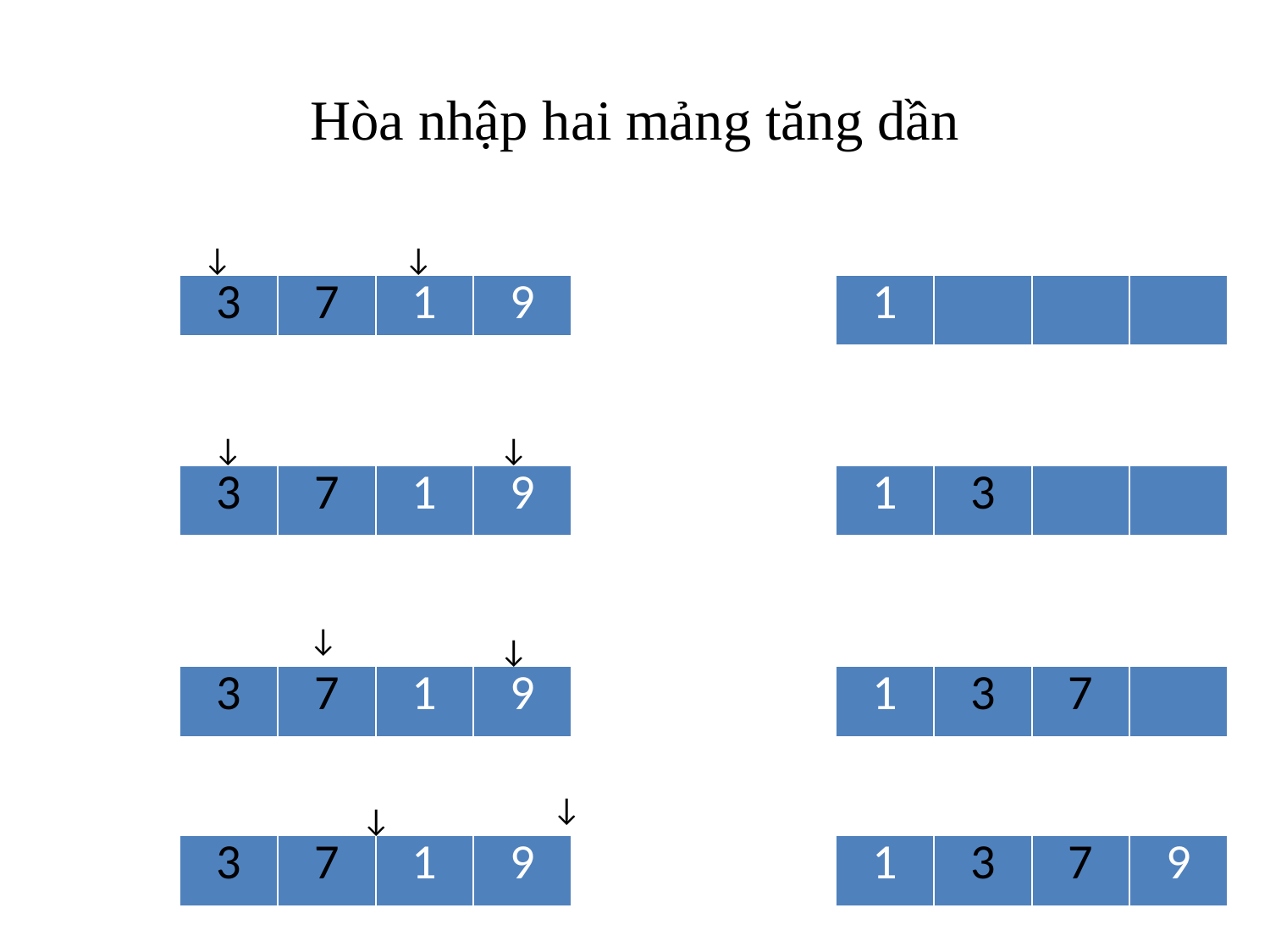

# Hòa nhập hai mảng tăng dần
↓
↓
| 3 | 7 | 1 | 9 |
| --- | --- | --- | --- |
| 1 |  |  |  |
| --- | --- | --- | --- |
↓
↓
| 3 | 7 | 1 | 9 |
| --- | --- | --- | --- |
| 1 | 3 |  |  |
| --- | --- | --- | --- |
↓
↓
| 3 | 7 | 1 | 9 |
| --- | --- | --- | --- |
| 1 | 3 | 7 |  |
| --- | --- | --- | --- |
↓
↓
| 3 | 7 | 1 | 9 |
| --- | --- | --- | --- |
| 1 | 3 | 7 | 9 |
| --- | --- | --- | --- |